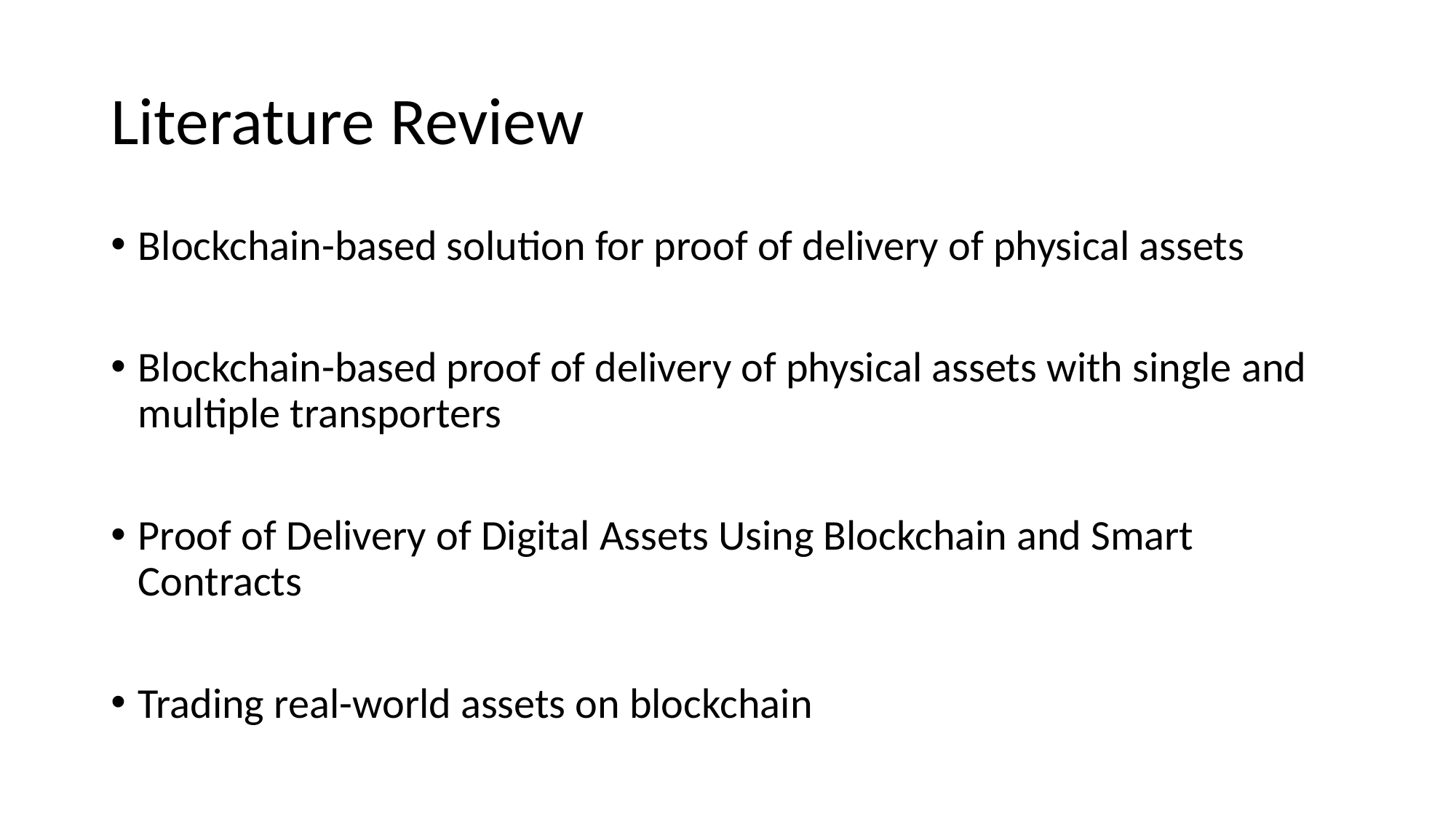

# Literature Review
Blockchain-based solution for proof of delivery of physical assets

Blockchain-based proof of delivery of physical assets with single and multiple transporters

Proof of Delivery of Digital Assets Using Blockchain and Smart Contracts

Trading real-world assets on blockchain